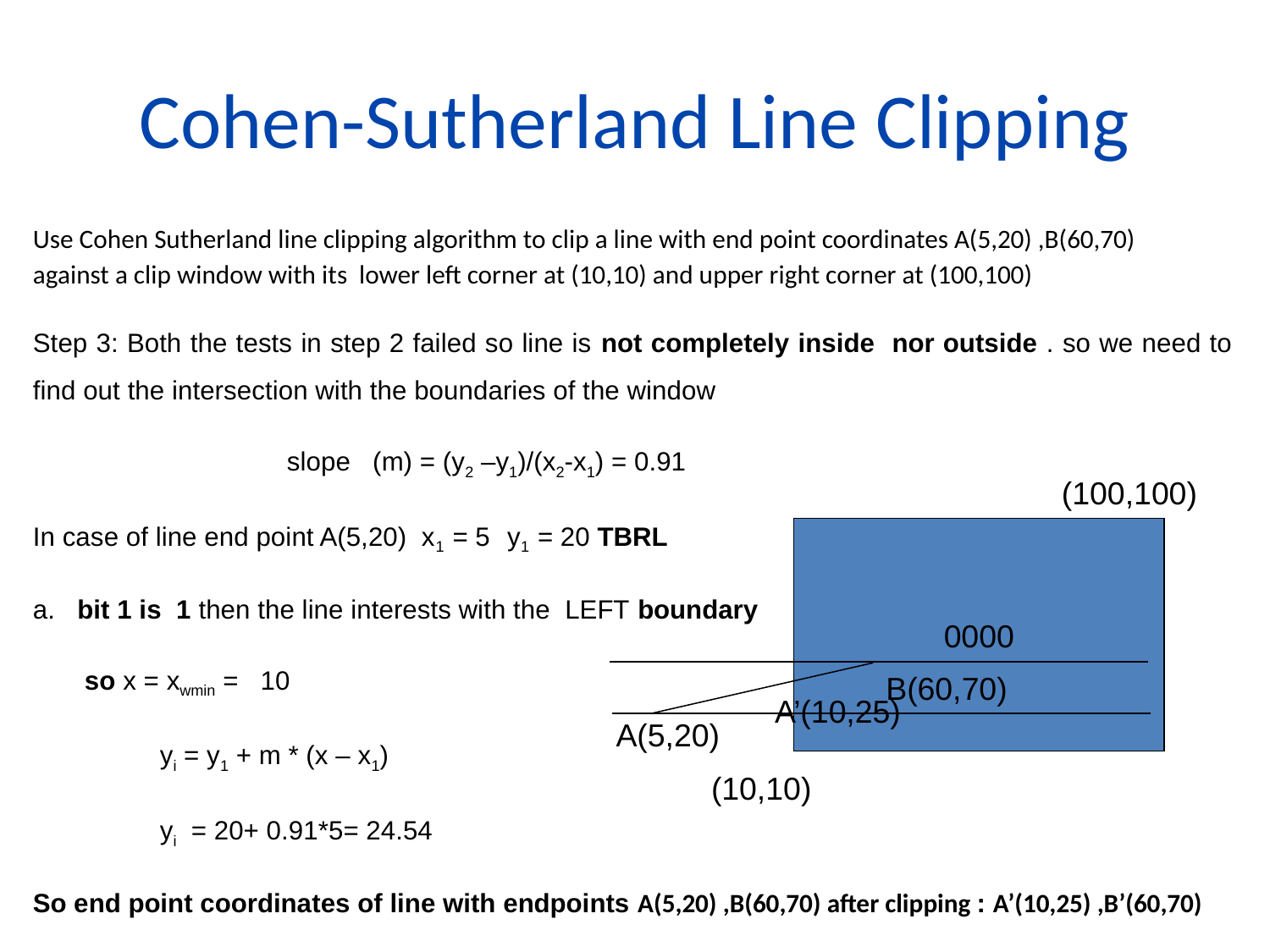

# Cohen-Sutherland Line Clipping
Use Cohen Sutherland line clipping algorithm to clip a line with end point coordinates A(5,20) ,B(60,70)
against a clip window with its  lower left corner at (10,10) and upper right corner at (100,100)
Step 3: Both the tests in step 2 failed so line is not completely inside  nor outside . so we need to find out the intersection with the boundaries of the window
                                	slope   (m) = (y2 –y1)/(x2-x1) = 0.91
In case of line end point A(5,20)  x1  = 5    y1  = 20 TBRL
a.   bit 1 is  1 then the line interests with the  LEFT boundary
       so x = xwmin =   10
yi = y1 + m * (x – x1)
yi  = 20+ 0.91*5= 24.54
So end point coordinates of line with endpoints A(5,20) ,B(60,70) after clipping : A’(10,25) ,B’(60,70)

(100,100)
0000
B(60,70)
A’(10,25)
A(5,20)
(10,10)